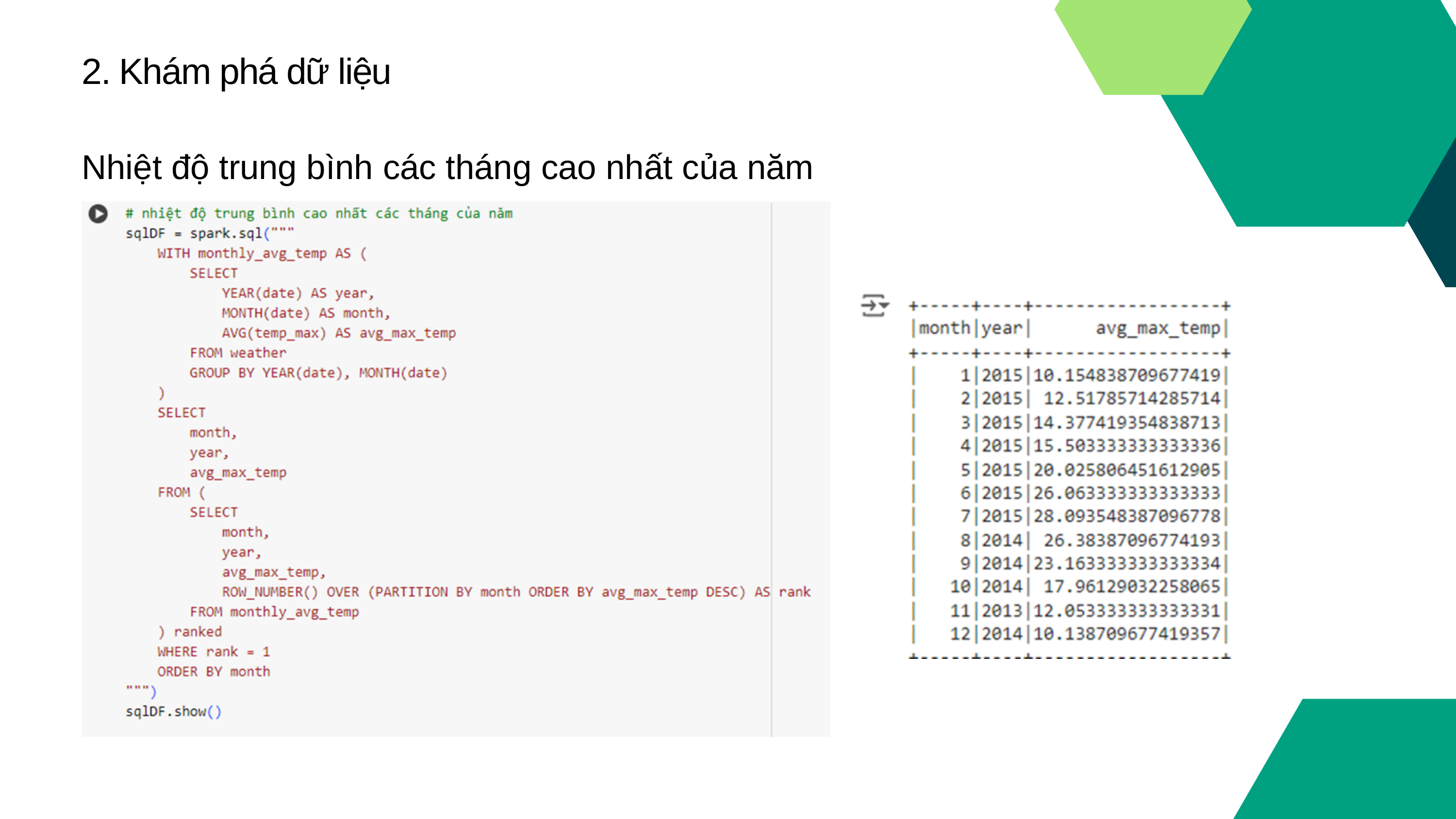

2. Khám phá dữ liệu

Nhiệt độ trung bình các tháng cao nhất của năm